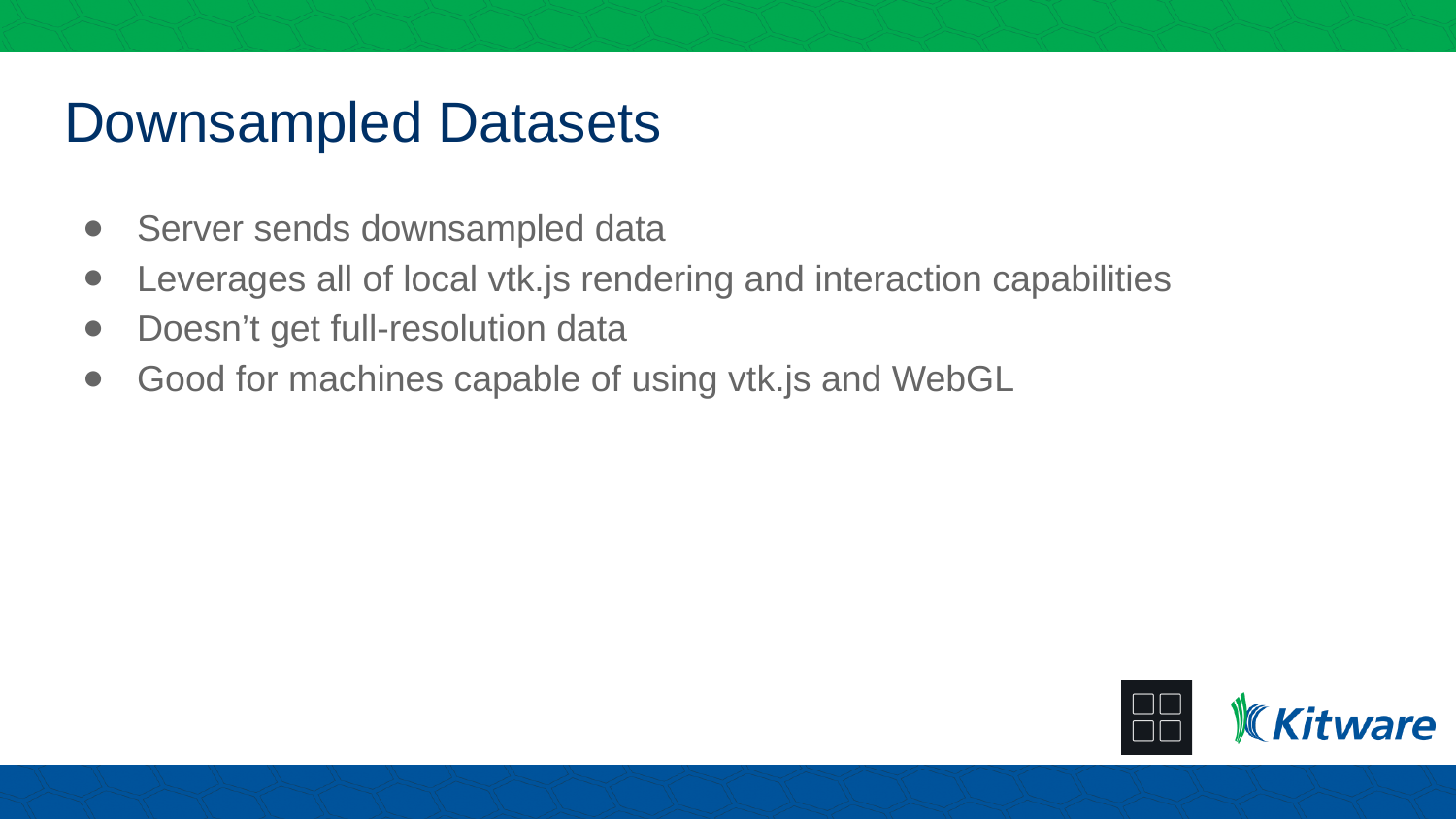

# Downsampled Datasets
Server sends downsampled data
Leverages all of local vtk.js rendering and interaction capabilities
Doesn’t get full-resolution data
Good for machines capable of using vtk.js and WebGL